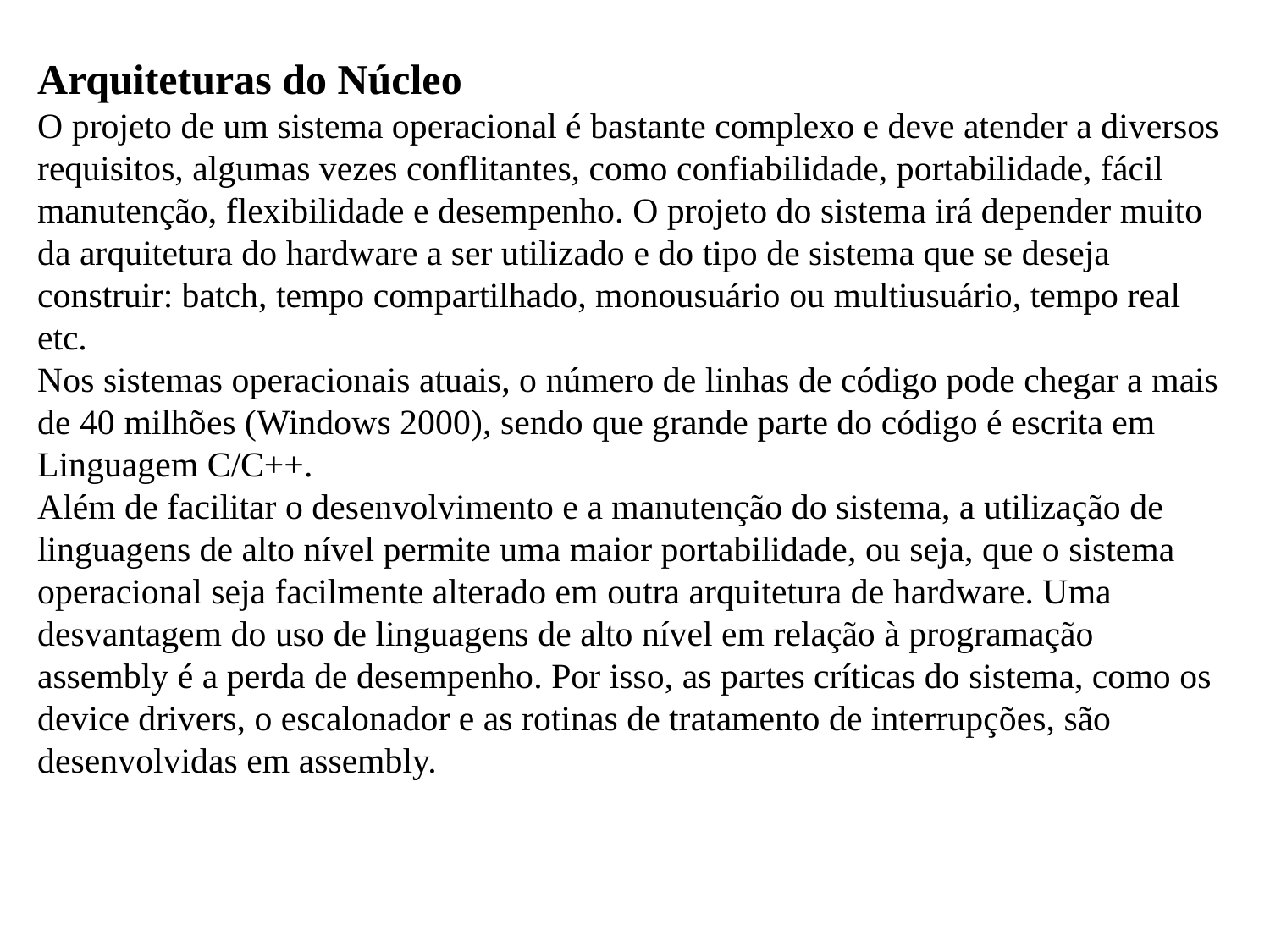

Arquiteturas do Núcleo
O projeto de um sistema operacional é bastante complexo e deve atender a diversos requisitos, algumas vezes conflitantes, como confiabilidade, portabilidade, fácil manutenção, flexibilidade e desempenho. O projeto do sistema irá depender muito da arquitetura do hardware a ser utilizado e do tipo de sistema que se deseja construir: batch, tempo compartilhado, monousuário ou multiusuário, tempo real etc.
Nos sistemas operacionais atuais, o número de linhas de código pode chegar a mais de 40 milhões (Windows 2000), sendo que grande parte do código é escrita em Linguagem C/C++.
Além de facilitar o desenvolvimento e a manutenção do sistema, a utilização de linguagens de alto nível permite uma maior portabilidade, ou seja, que o sistema operacional seja facilmente alterado em outra arquitetura de hardware. Uma desvantagem do uso de linguagens de alto nível em relação à programação
assembly é a perda de desempenho. Por isso, as partes críticas do sistema, como os device drivers, o escalonador e as rotinas de tratamento de interrupções, são desenvolvidas em assembly.